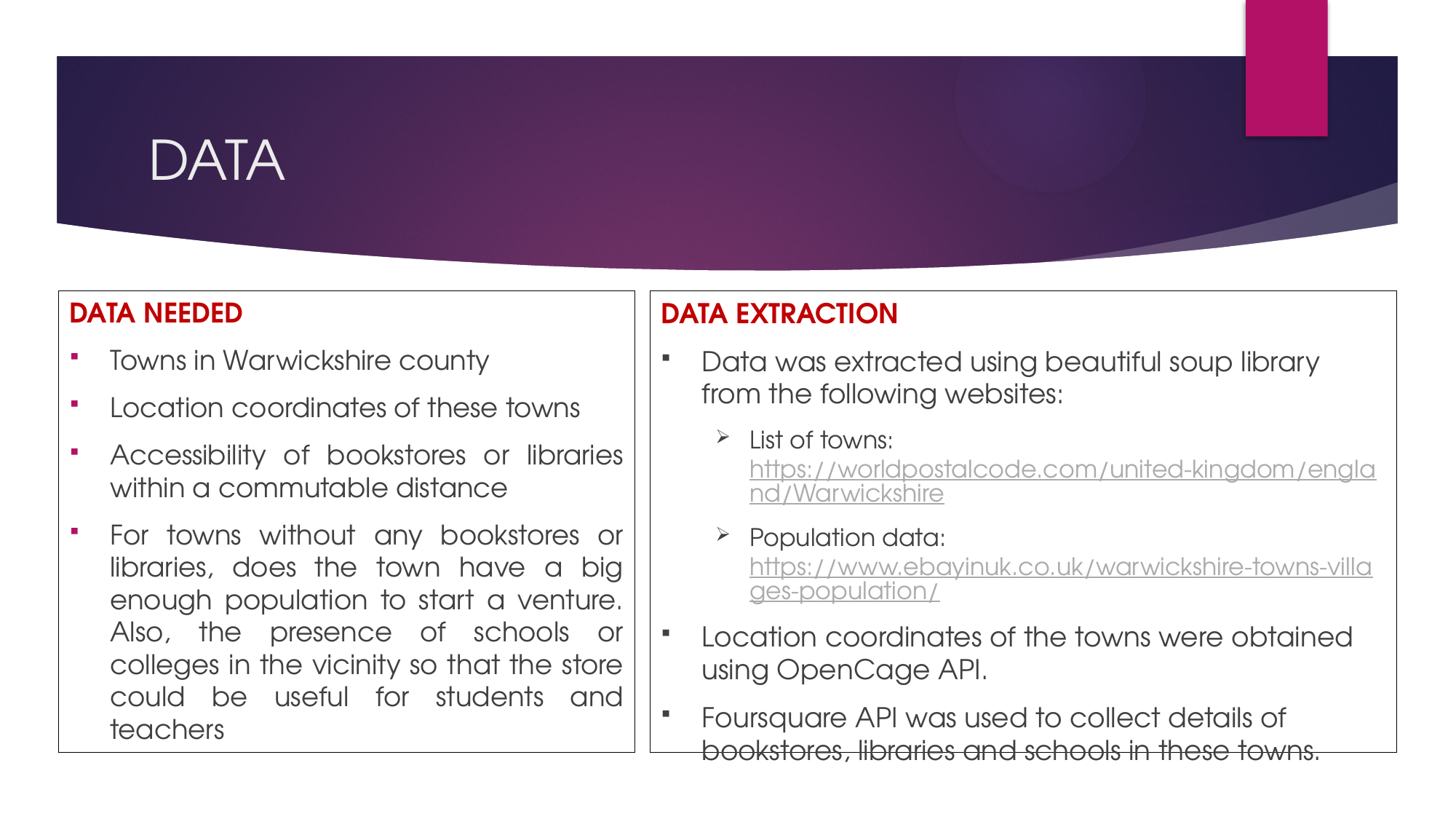

# DATA
DATA EXTRACTION
Data was extracted using beautiful soup library from the following websites:
List of towns: https://worldpostalcode.com/united-kingdom/england/Warwickshire
Population data: https://www.ebayinuk.co.uk/warwickshire-towns-villages-population/
Location coordinates of the towns were obtained using OpenCage API.
Foursquare API was used to collect details of bookstores, libraries and schools in these towns.

DATA NEEDED
Towns in Warwickshire county
Location coordinates of these towns
Accessibility of bookstores or libraries within a commutable distance
For towns without any bookstores or libraries, does the town have a big enough population to start a venture. Also, the presence of schools or colleges in the vicinity so that the store could be useful for students and teachers